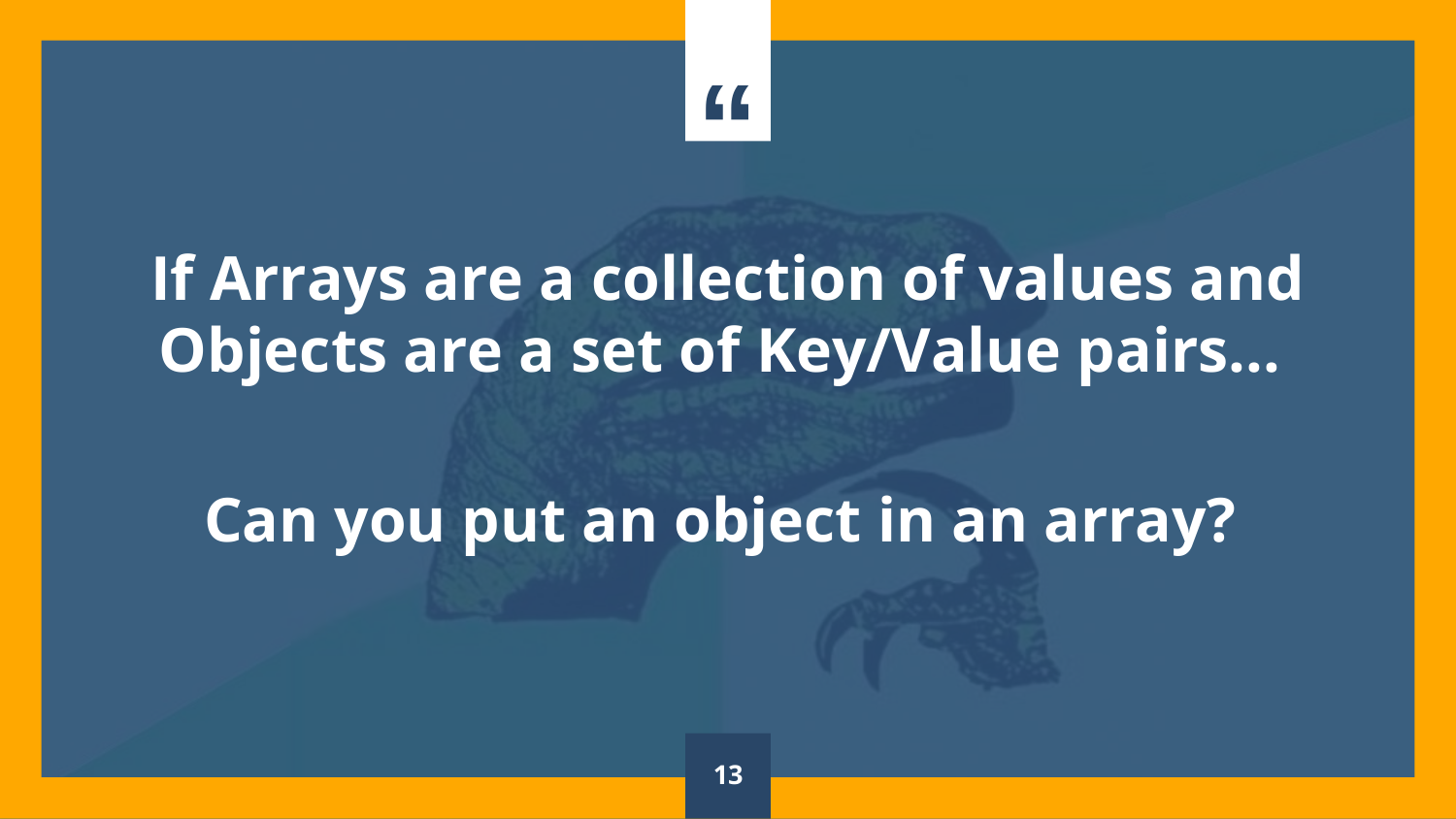

If Arrays are a collection of values and Objects are a set of Key/Value pairs...

Can you put an object in an array?
13